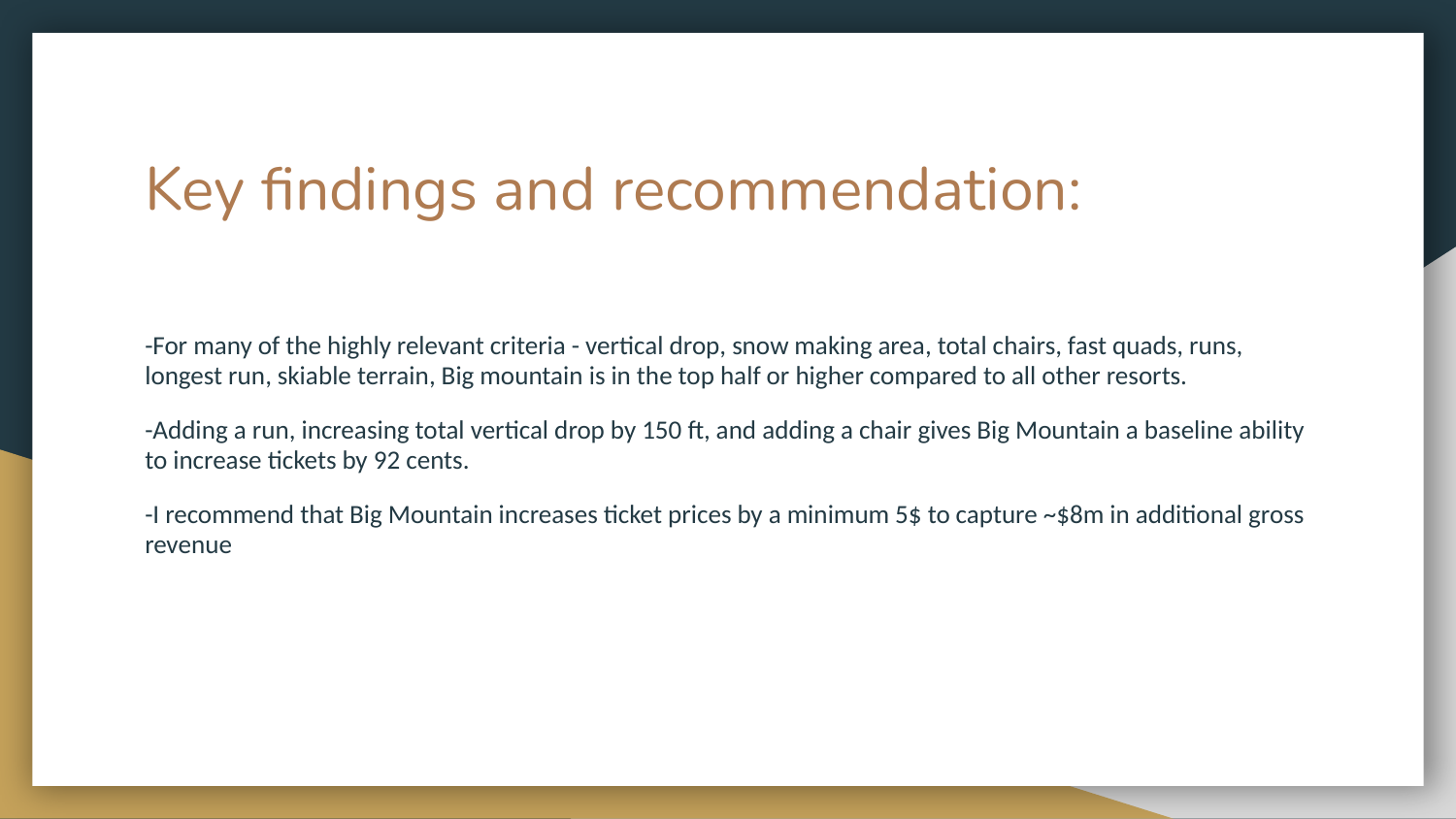

# Key findings and recommendation:
-For many of the highly relevant criteria - vertical drop, snow making area, total chairs, fast quads, runs, longest run, skiable terrain, Big mountain is in the top half or higher compared to all other resorts.
-Adding a run, increasing total vertical drop by 150 ft, and adding a chair gives Big Mountain a baseline ability to increase tickets by 92 cents.
-I recommend that Big Mountain increases ticket prices by a minimum 5$ to capture ~$8m in additional gross revenue